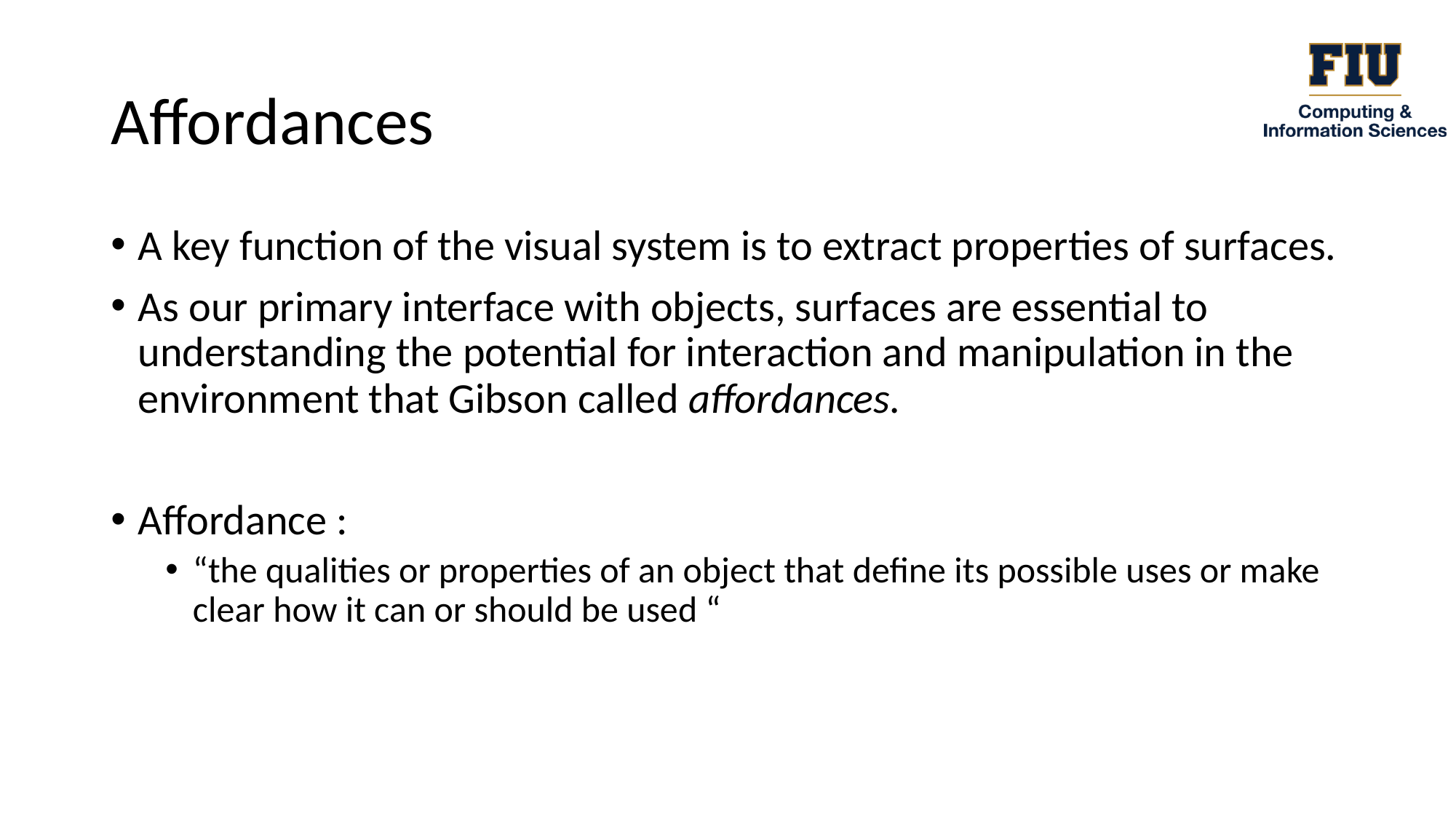

# Affordances
A key function of the visual system is to extract properties of surfaces.
As our primary interface with objects, surfaces are essential to understanding the potential for interaction and manipulation in the environment that Gibson called affordances.

Affordance :
“the qualities or properties of an object that define its possible uses or make clear how it can or should be used “